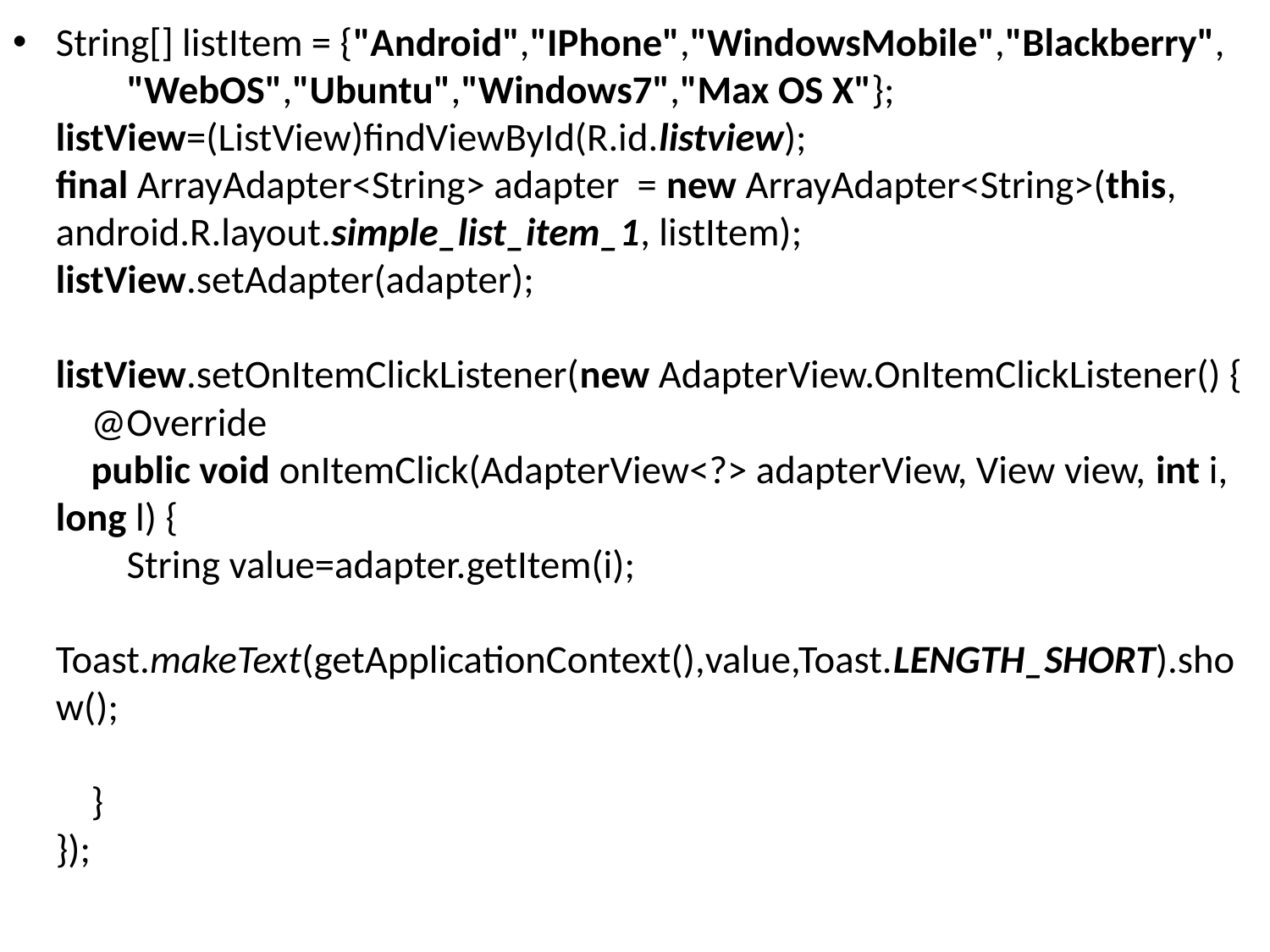

String[] listItem = {"Android","IPhone","WindowsMobile","Blackberry",
        "WebOS","Ubuntu","Windows7","Max OS X"};
listView=(ListView)findViewById(R.id.listview);
final ArrayAdapter<String> adapter  = new ArrayAdapter<String>(this, android.R.layout.simple_list_item_1, listItem);
listView.setAdapter(adapter);
listView.setOnItemClickListener(new AdapterView.OnItemClickListener() {
    @Override
    public void onItemClick(AdapterView<?> adapterView, View view, int i, long l) {
        String value=adapter.getItem(i);
        Toast.makeText(getApplicationContext(),value,Toast.LENGTH_SHORT).show();
    }
});